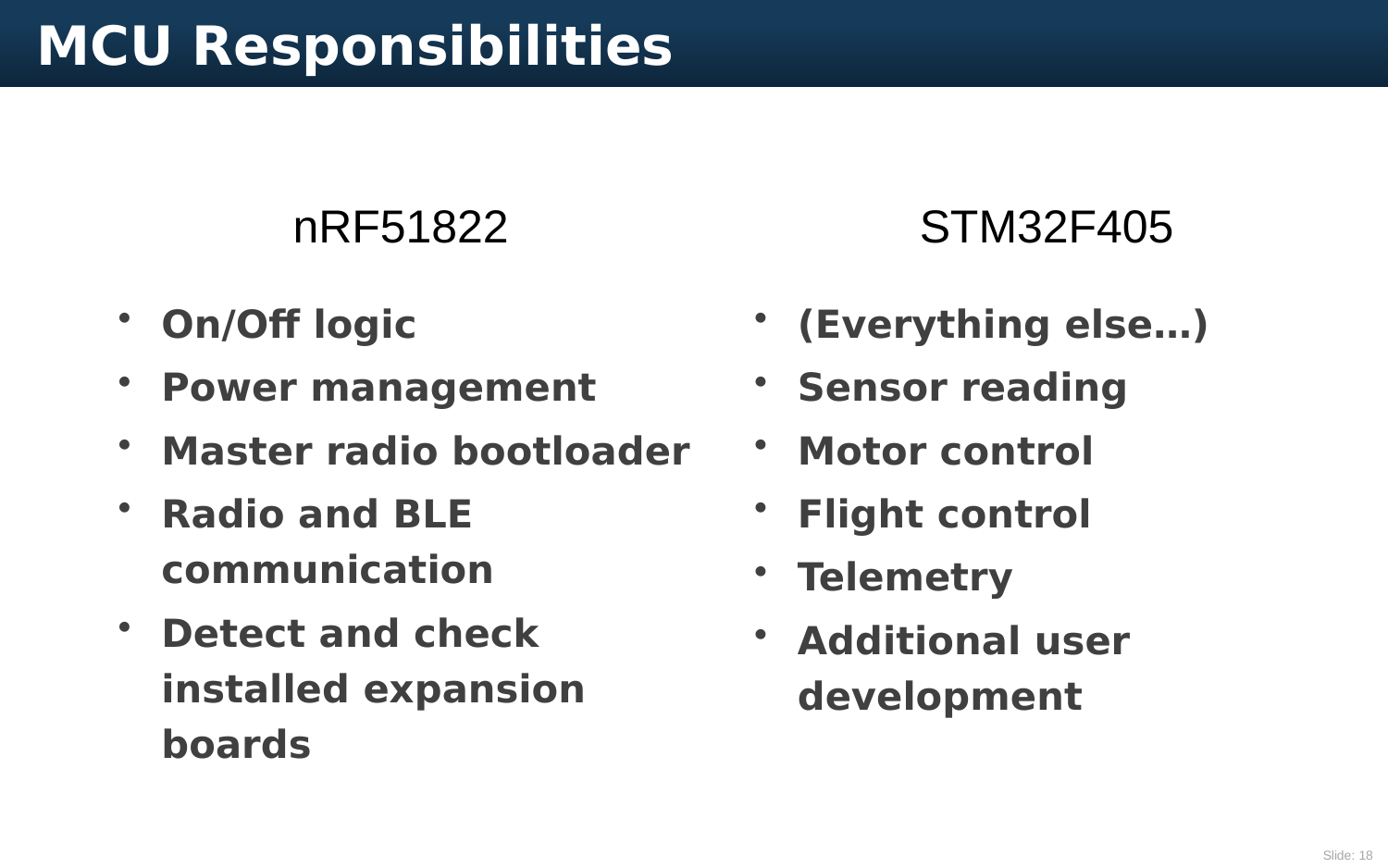

# MCU Responsibilities
STM32F405
nRF51822
On/Off logic
Power management
Master radio bootloader
Radio and BLE communication
Detect and check installed expansion boards
(Everything else…)
Sensor reading
Motor control
Flight control
Telemetry
Additional user development